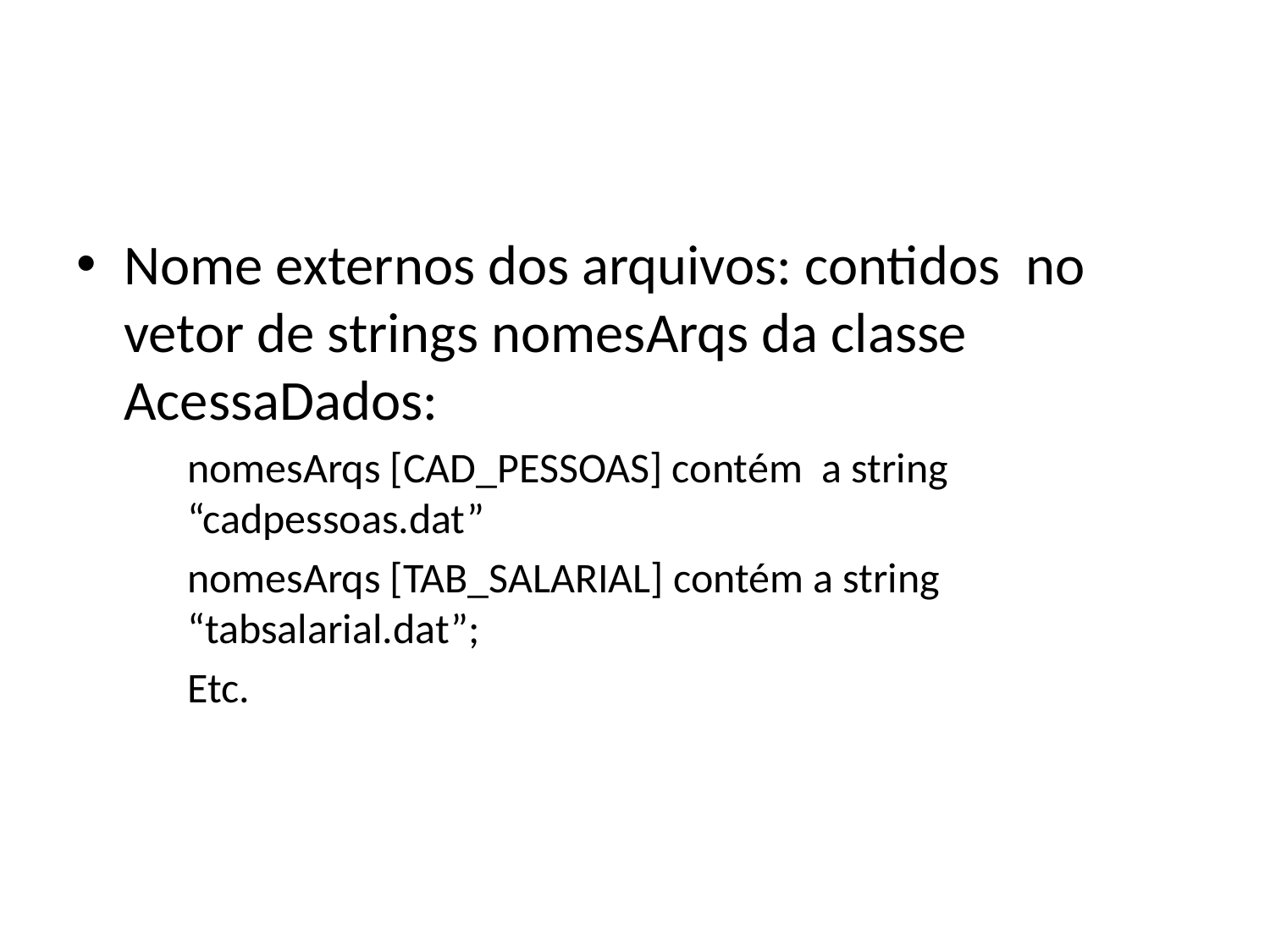

#
Nome externos dos arquivos: contidos  no vetor de strings nomesArqs da classe  AcessaDados:
nomesArqs [CAD_PESSOAS] contém  a string “cadpessoas.dat”
nomesArqs [TAB_SALARIAL] contém a string “tabsalarial.dat”;
Etc.